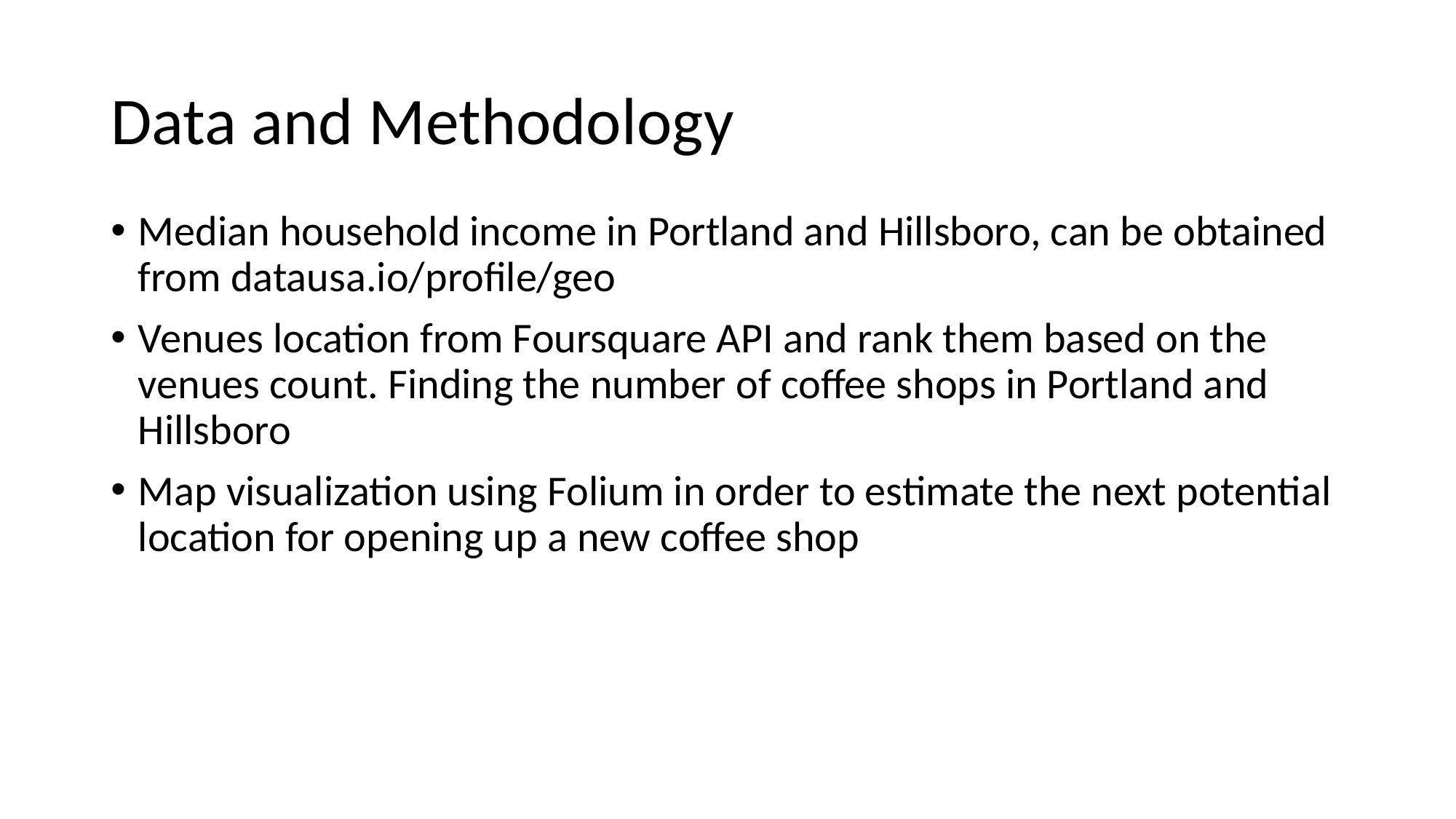

# Data and Methodology
Median household income in Portland and Hillsboro, can be obtained from datausa.io/profile/geo
Venues location from Foursquare API and rank them based on the venues count. Finding the number of coffee shops in Portland and Hillsboro
Map visualization using Folium in order to estimate the next potential location for opening up a new coffee shop